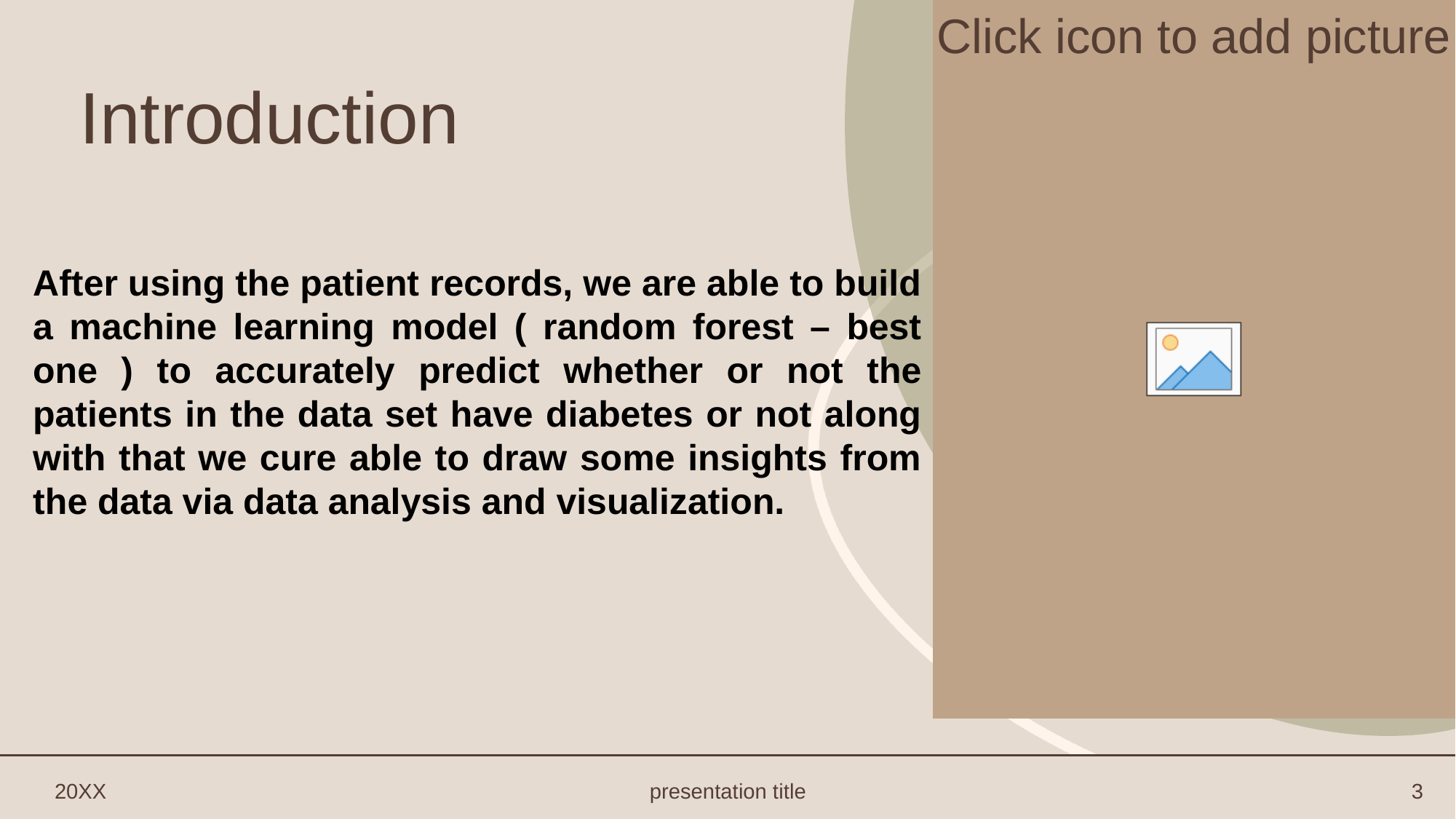

# Introduction
After using the patient records, we are able to build a machine learning model ( random forest – best one ) to accurately predict whether or not the patients in the data set have diabetes or not along with that we cure able to draw some insights from the data via data analysis and visualization.
20XX
presentation title
3